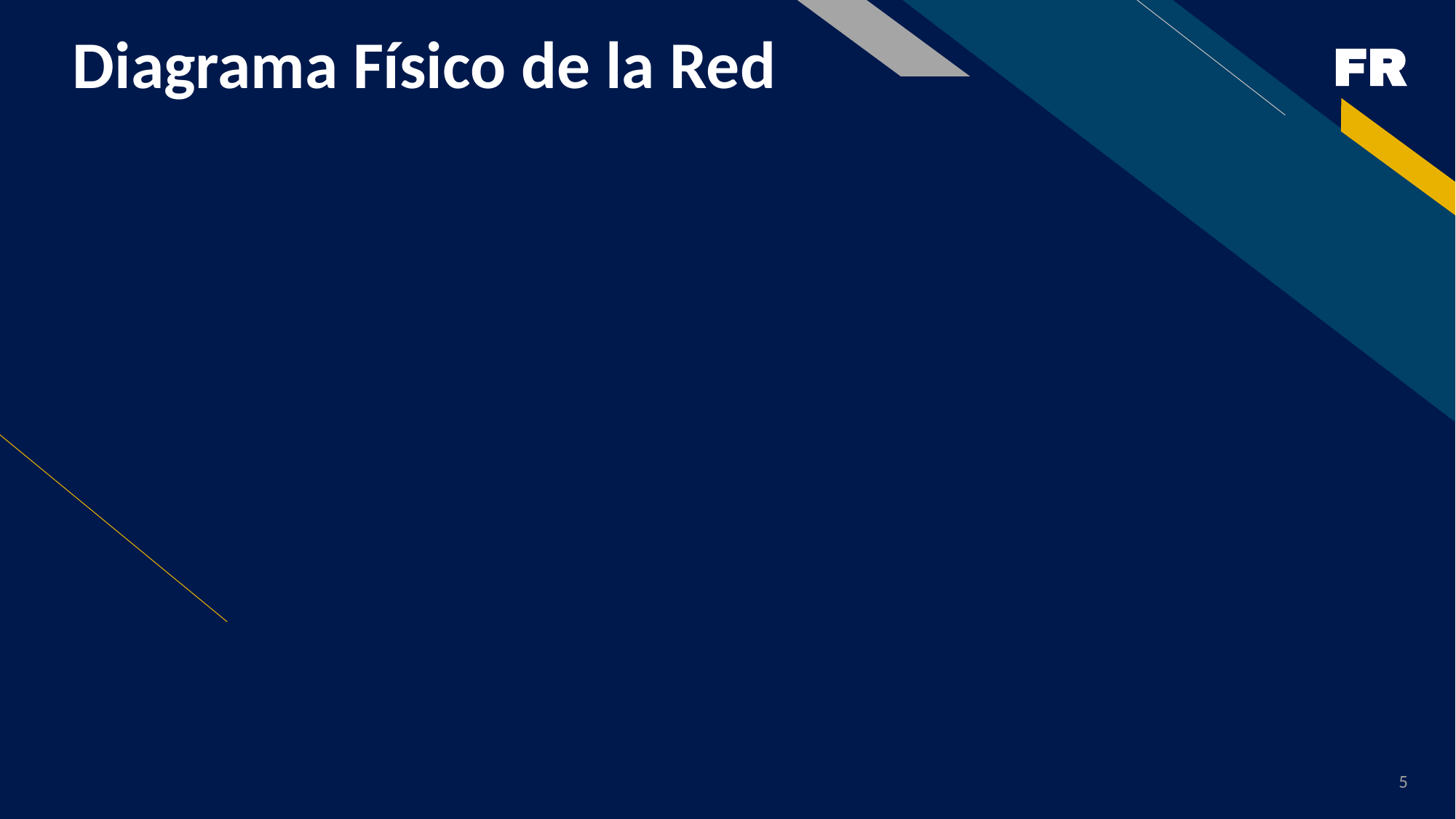

# Diagrama Físico de la Red
5